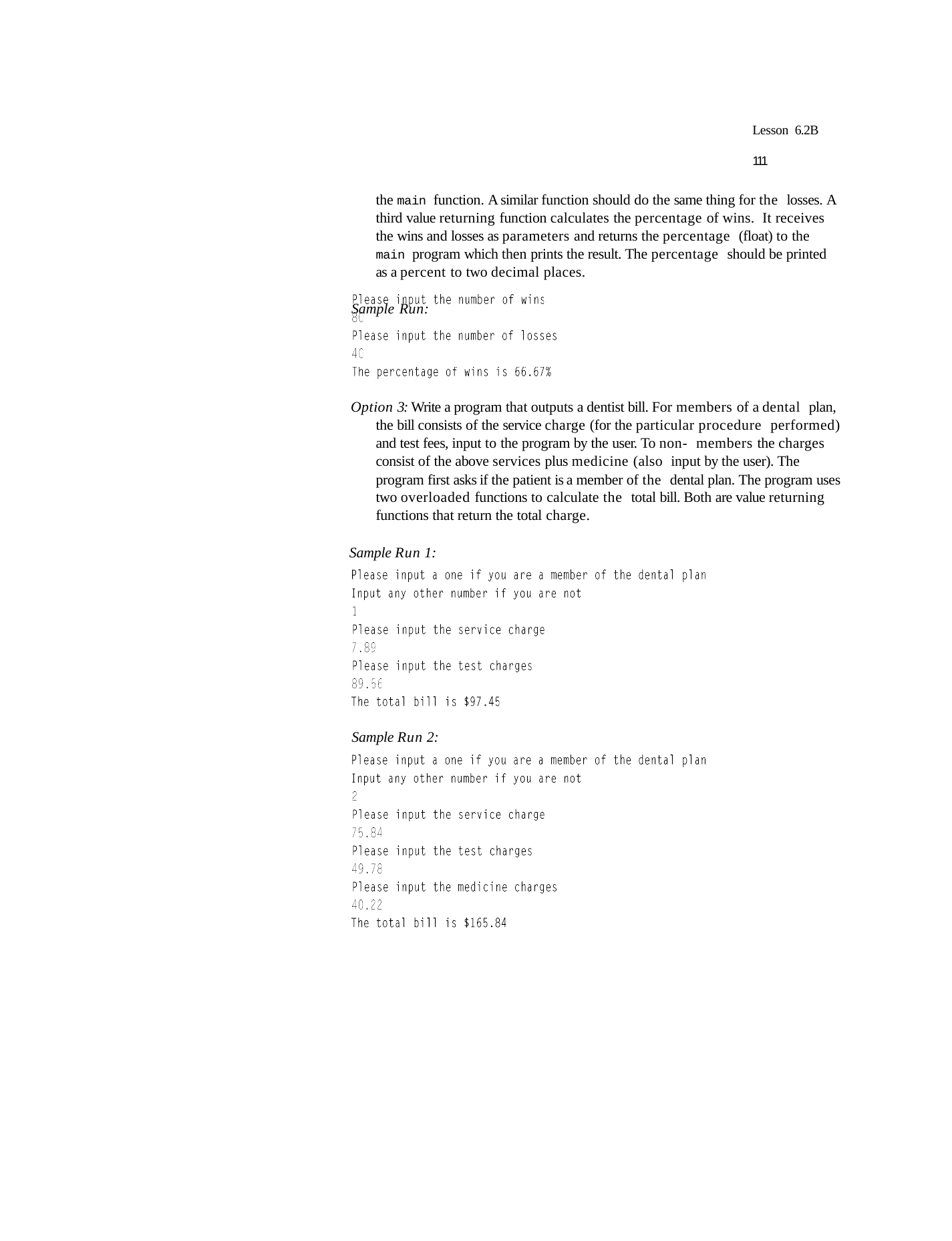

Lesson  6.2B	111

the main function. A similar function should do the same thing for the  losses. A third value returning function calculates the percentage of wins.  It receives the wins and losses as parameters and returns the percentage  (float) to the main program which then prints the result. The percentage  should be printed as a percent to two decimal places.

Sample Run:

Option 3: Write a program that outputs a dentist bill. For members of a dental  plan, the bill consists of the service charge (for the particular procedure  performed) and test fees, input to the program by the user. To non-  members the charges consist of the above services plus medicine (also  input by the user). The program first asks if the patient is a member of the  dental plan. The program uses two overloaded functions to calculate the  total bill. Both are value returning functions that return the total charge.

Sample Run 1:

Sample Run 2: